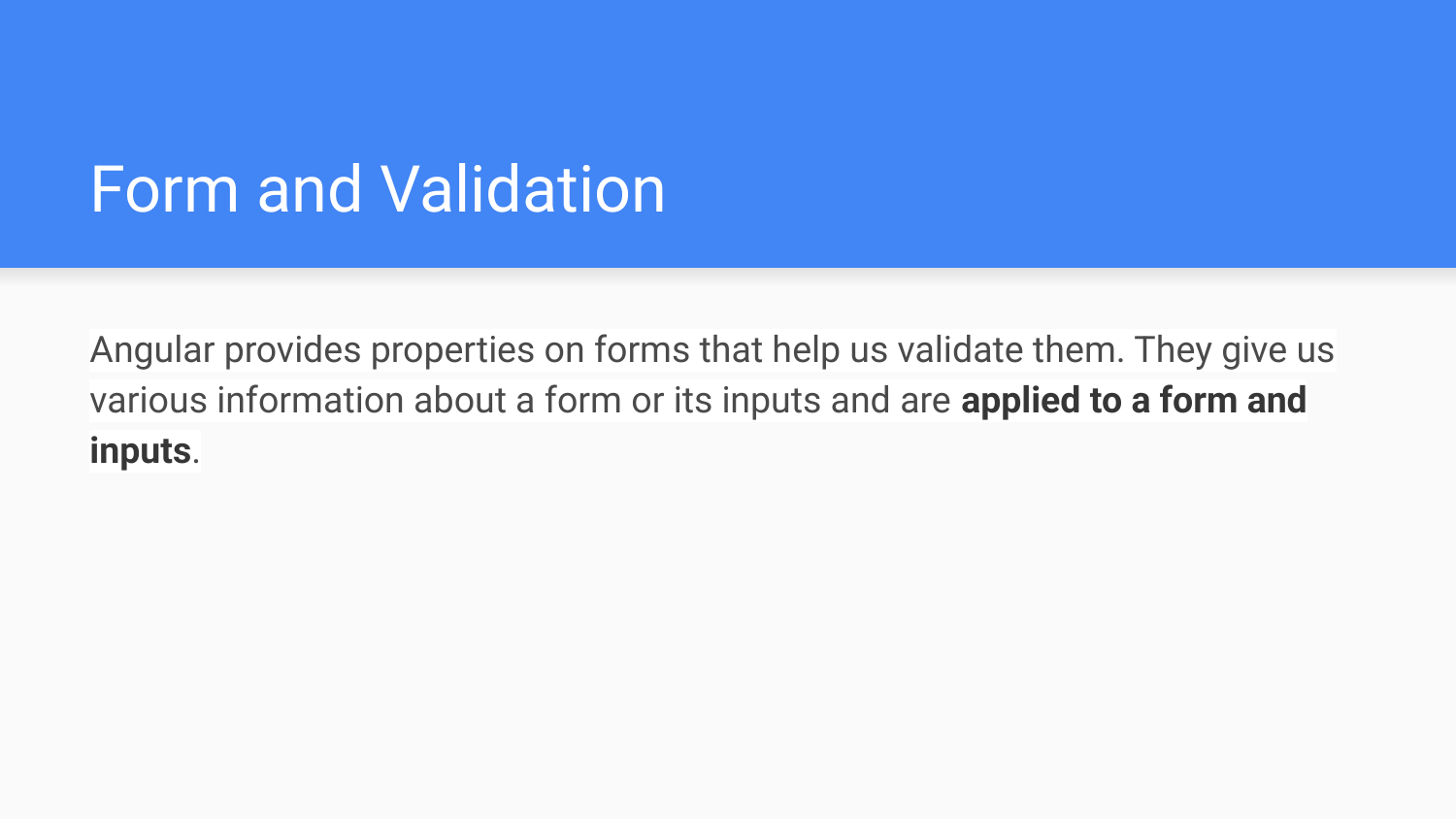

# Form and Validation
Angular provides properties on forms that help us validate them. They give us various information about a form or its inputs and are applied to a form and inputs.